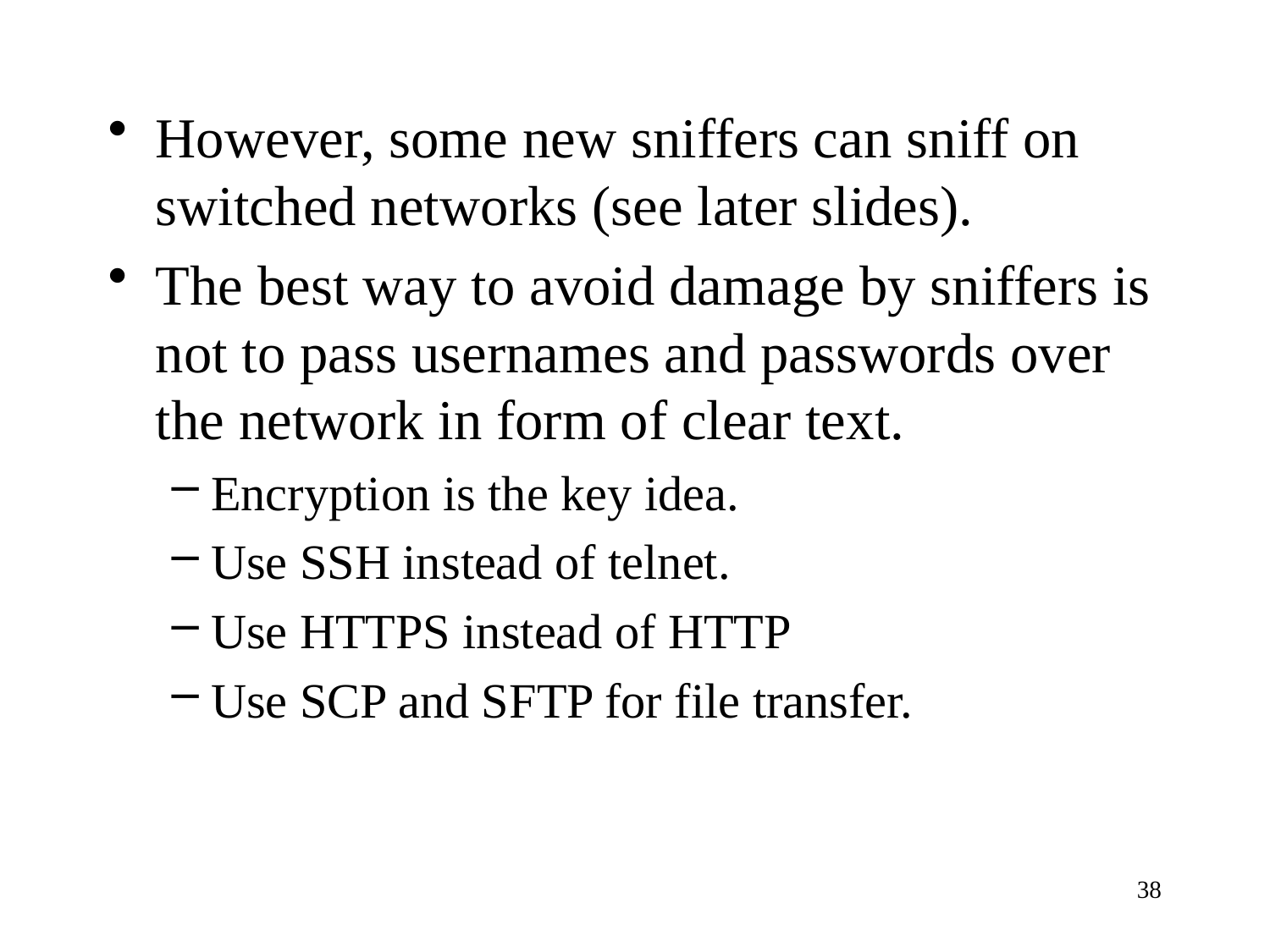

However, some new sniffers can sniff on switched networks (see later slides).
The best way to avoid damage by sniffers is not to pass usernames and passwords over the network in form of clear text.
Encryption is the key idea.
Use SSH instead of telnet.
Use HTTPS instead of HTTP
Use SCP and SFTP for file transfer.
38